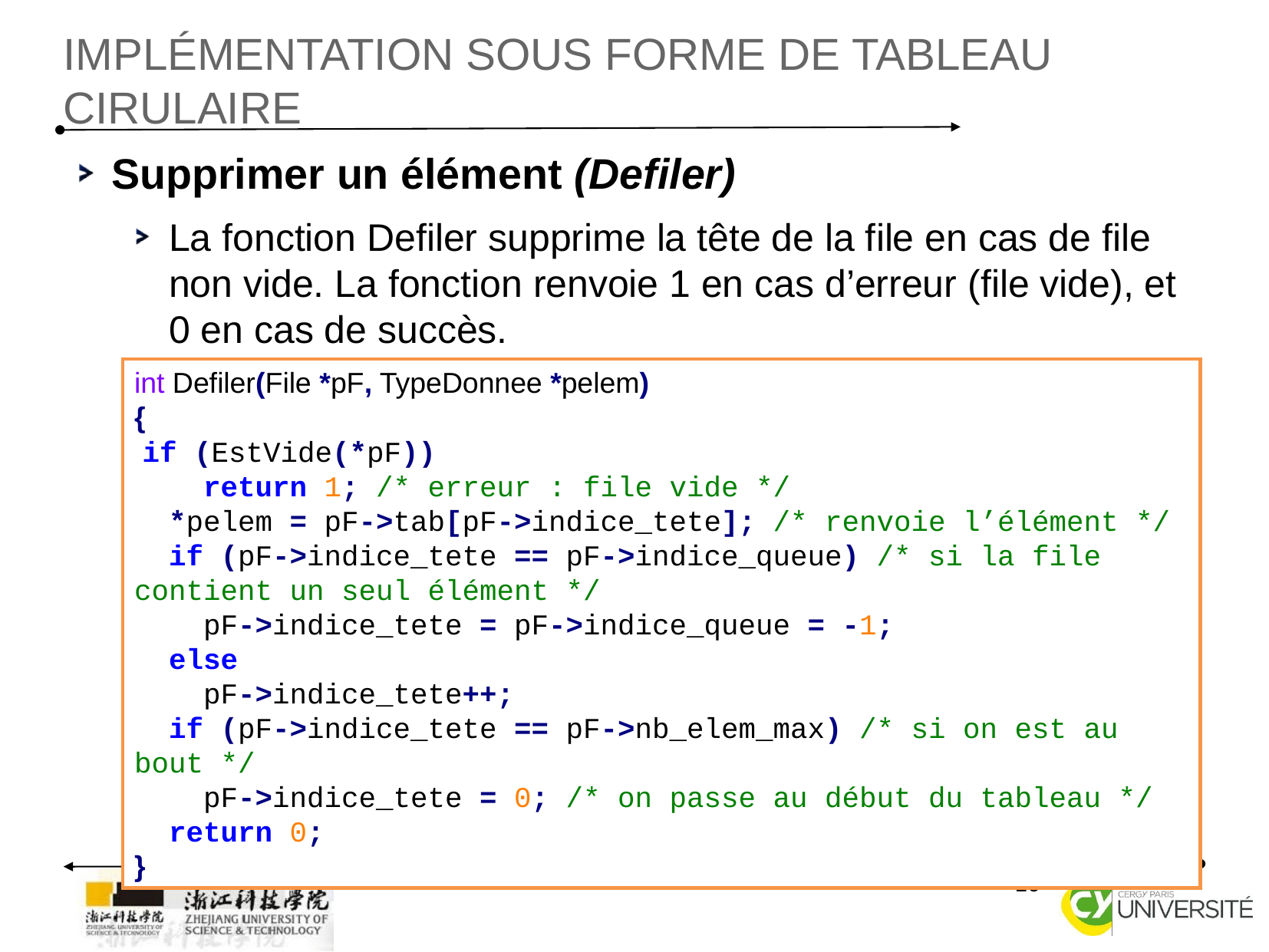

IMPLÉMENTATION SOUS FORME DE TABLEAU CIRULAIRE
Supprimer un élément (Defiler)
La fonction Defiler supprime la tête de la file en cas de file non vide. La fonction renvoie 1 en cas d’erreur (file vide), et 0 en cas de succès.
int Defiler(File *pF, TypeDonnee *pelem)
{
 if (EstVide(*pF))
    return 1; /* erreur : file vide */
  *pelem = pF->tab[pF->indice_tete]; /* renvoie l’élément */
  if (pF->indice_tete == pF->indice_queue) /* si la file contient un seul élément */
    pF->indice_tete = pF->indice_queue = -1;
  else
    pF->indice_tete++;
  if (pF->indice_tete == pF->nb_elem_max) /* si on est au bout */
    pF->indice_tete = 0; /* on passe au début du tableau */
  return 0;
}